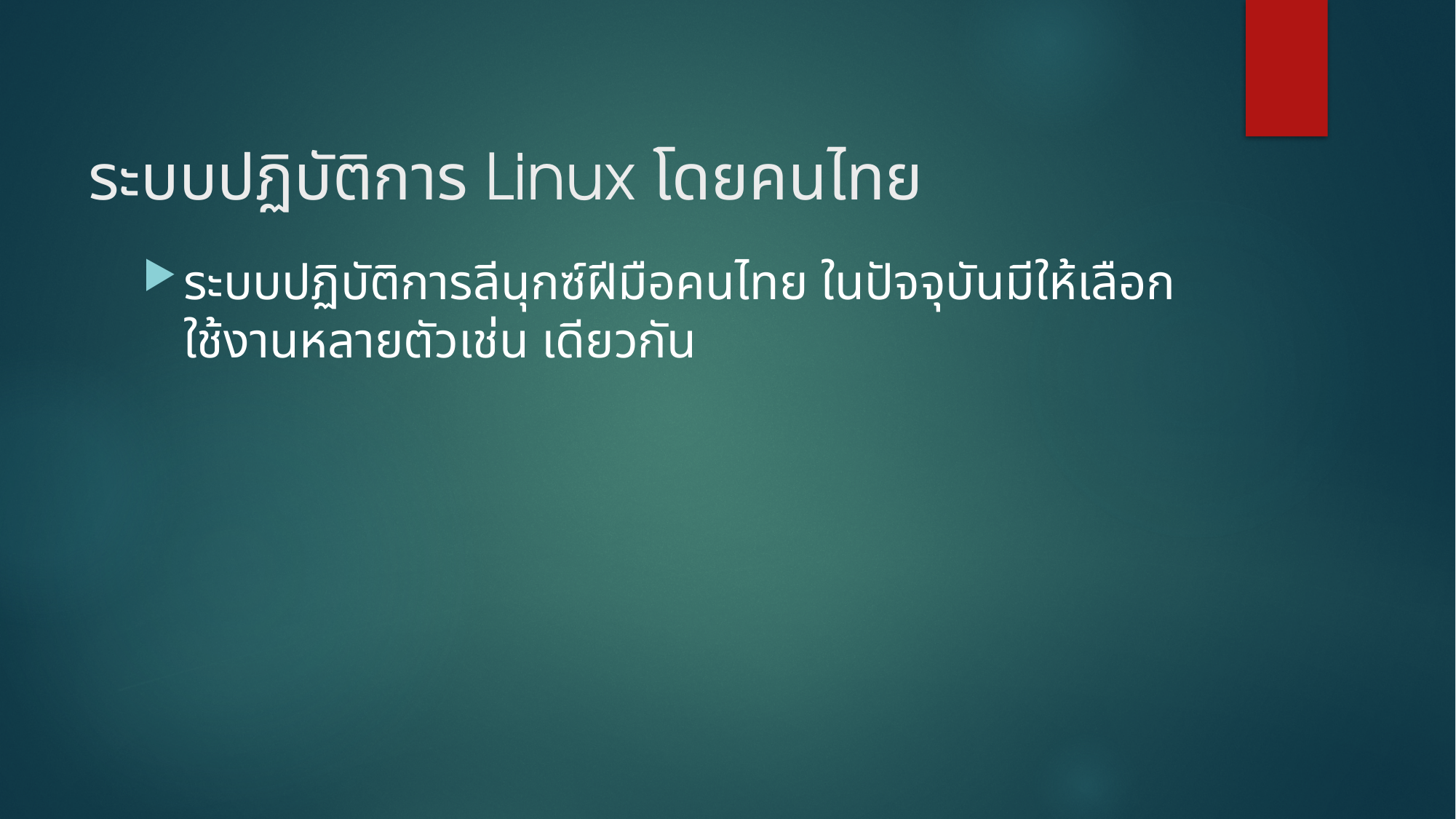

# ระบบปฏิบัติการ Linux โดยคนไทย
ระบบปฏิบัติการลีนุกซ์ฝีมือคนไทย ในปัจจุบันมีให้เลือกใช้งานหลายตัวเช่น เดียวกัน